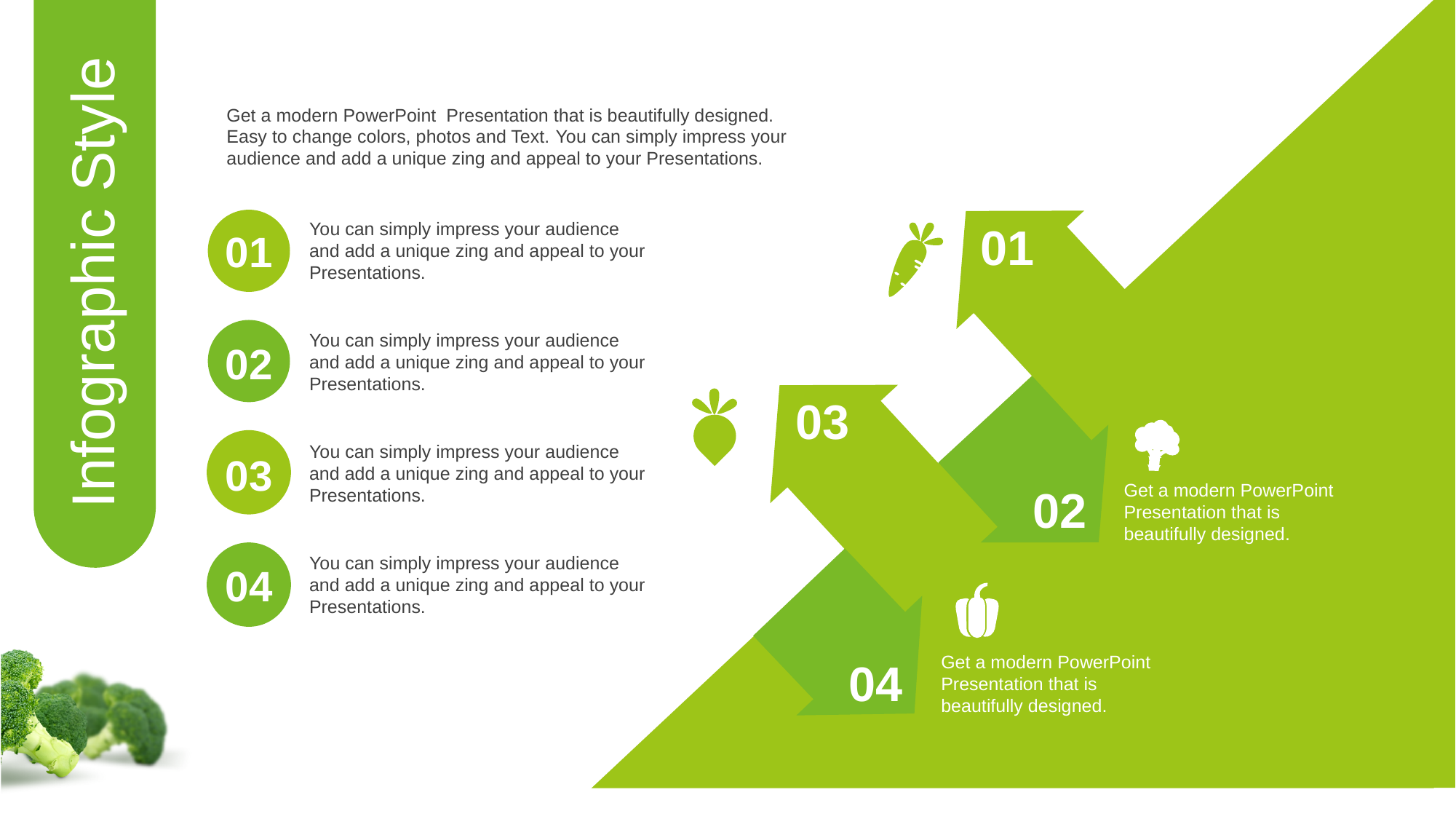

Get a modern PowerPoint  Presentation that is beautifully designed. Easy to change colors, photos and Text. You can simply impress your audience and add a unique zing and appeal to your Presentations.

You can simply impress your audience and add a unique zing and appeal to your Presentations.
Infographic Style
01

01

You can simply impress your audience and add a unique zing and appeal to your Presentations.
02

03

You can simply impress your audience and add a unique zing and appeal to your Presentations.
03
Get a modern PowerPoint  Presentation that is beautifully designed.
02

You can simply impress your audience and add a unique zing and appeal to your Presentations.
04

Get a modern PowerPoint  Presentation that is beautifully designed.
04